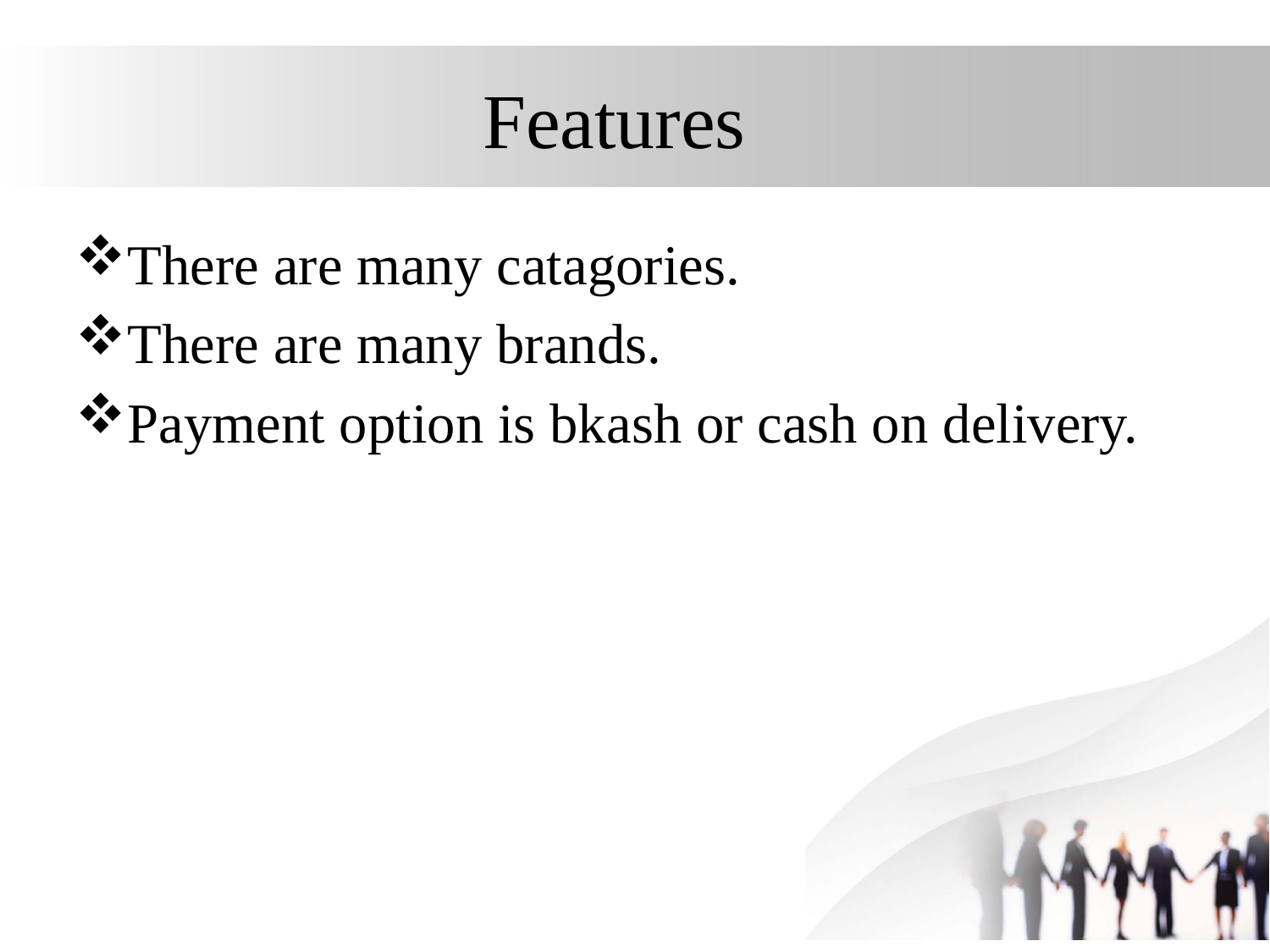

# Features
There are many catagories.
There are many brands.
Payment option is bkash or cash on delivery.